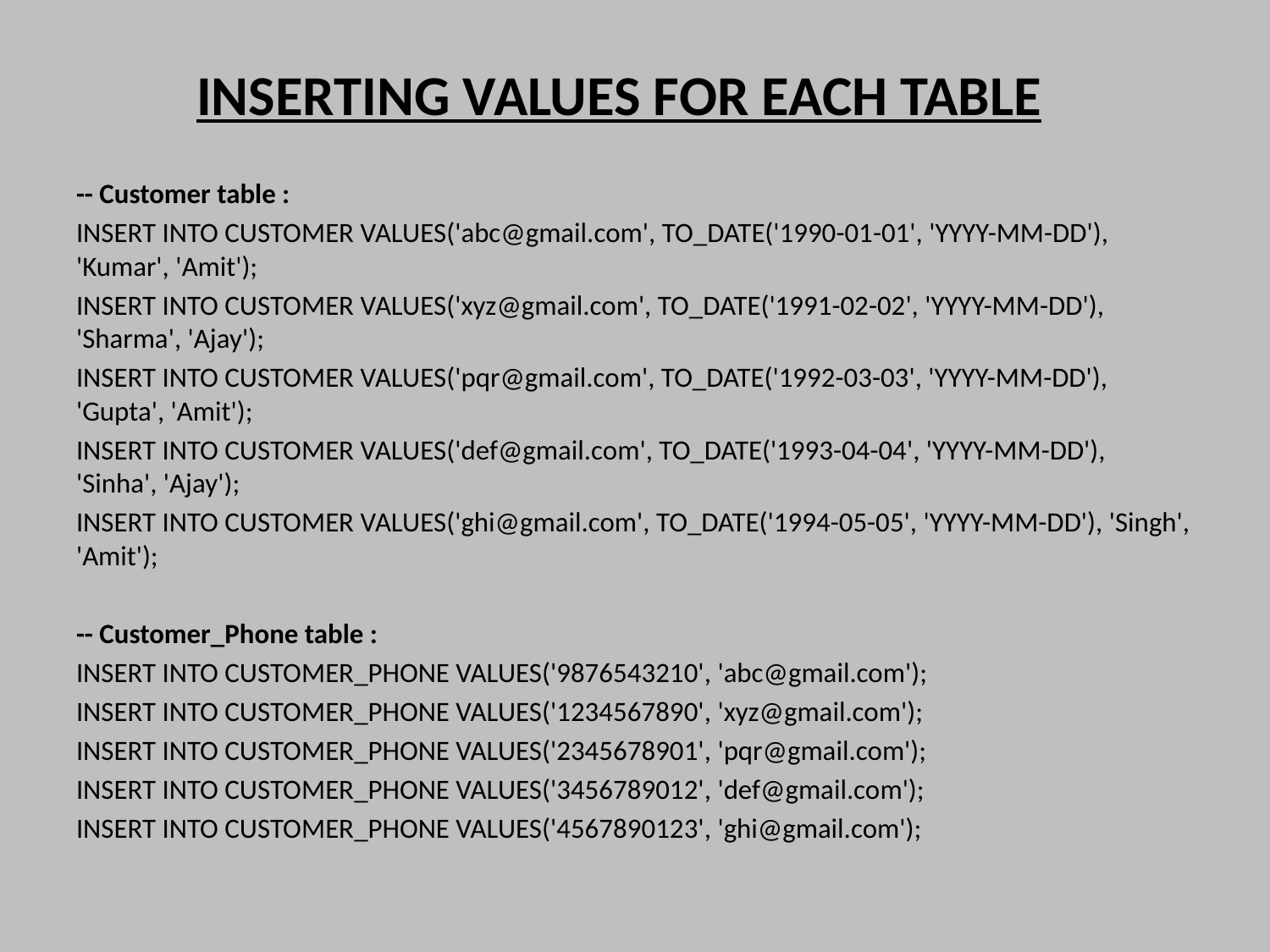

# INSERTING VALUES FOR EACH TABLE
-- Customer table :
INSERT INTO CUSTOMER VALUES('abc@gmail.com', TO_DATE('1990-01-01', 'YYYY-MM-DD'), 'Kumar', 'Amit');
INSERT INTO CUSTOMER VALUES('xyz@gmail.com', TO_DATE('1991-02-02', 'YYYY-MM-DD'), 'Sharma', 'Ajay');
INSERT INTO CUSTOMER VALUES('pqr@gmail.com', TO_DATE('1992-03-03', 'YYYY-MM-DD'), 'Gupta', 'Amit');
INSERT INTO CUSTOMER VALUES('def@gmail.com', TO_DATE('1993-04-04', 'YYYY-MM-DD'), 'Sinha', 'Ajay');
INSERT INTO CUSTOMER VALUES('ghi@gmail.com', TO_DATE('1994-05-05', 'YYYY-MM-DD'), 'Singh', 'Amit');

-- Customer_Phone table :
INSERT INTO CUSTOMER_PHONE VALUES('9876543210', 'abc@gmail.com');
INSERT INTO CUSTOMER_PHONE VALUES('1234567890', 'xyz@gmail.com');
INSERT INTO CUSTOMER_PHONE VALUES('2345678901', 'pqr@gmail.com');
INSERT INTO CUSTOMER_PHONE VALUES('3456789012', 'def@gmail.com');
INSERT INTO CUSTOMER_PHONE VALUES('4567890123', 'ghi@gmail.com');